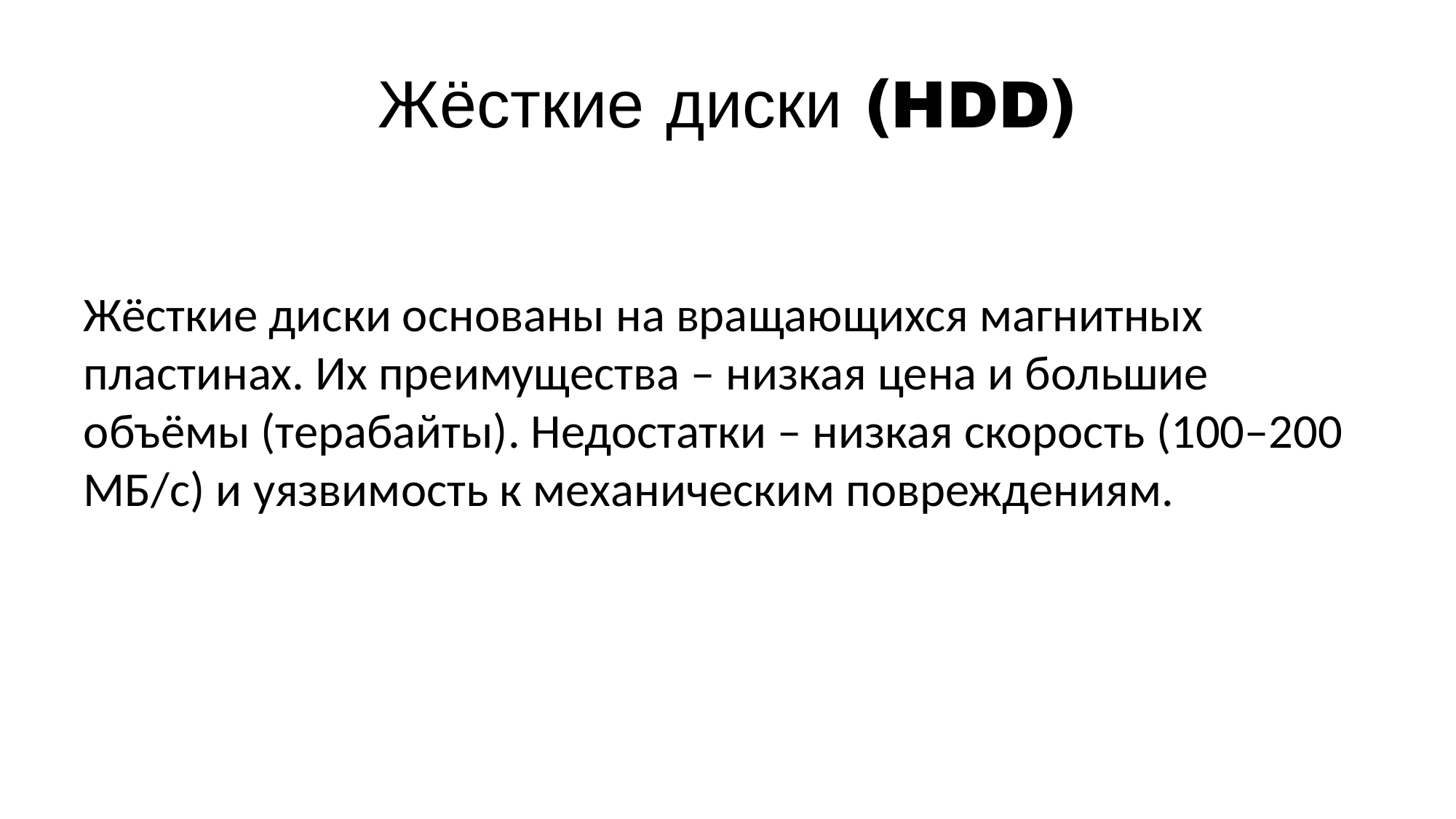

# Жёсткие диски (HDD)
Жёсткие диски основаны на вращающихся магнитных пластинах. Их преимущества – низкая цена и большие объёмы (терабайты). Недостатки – низкая скорость (100–200 МБ/с) и уязвимость к механическим повреждениям.